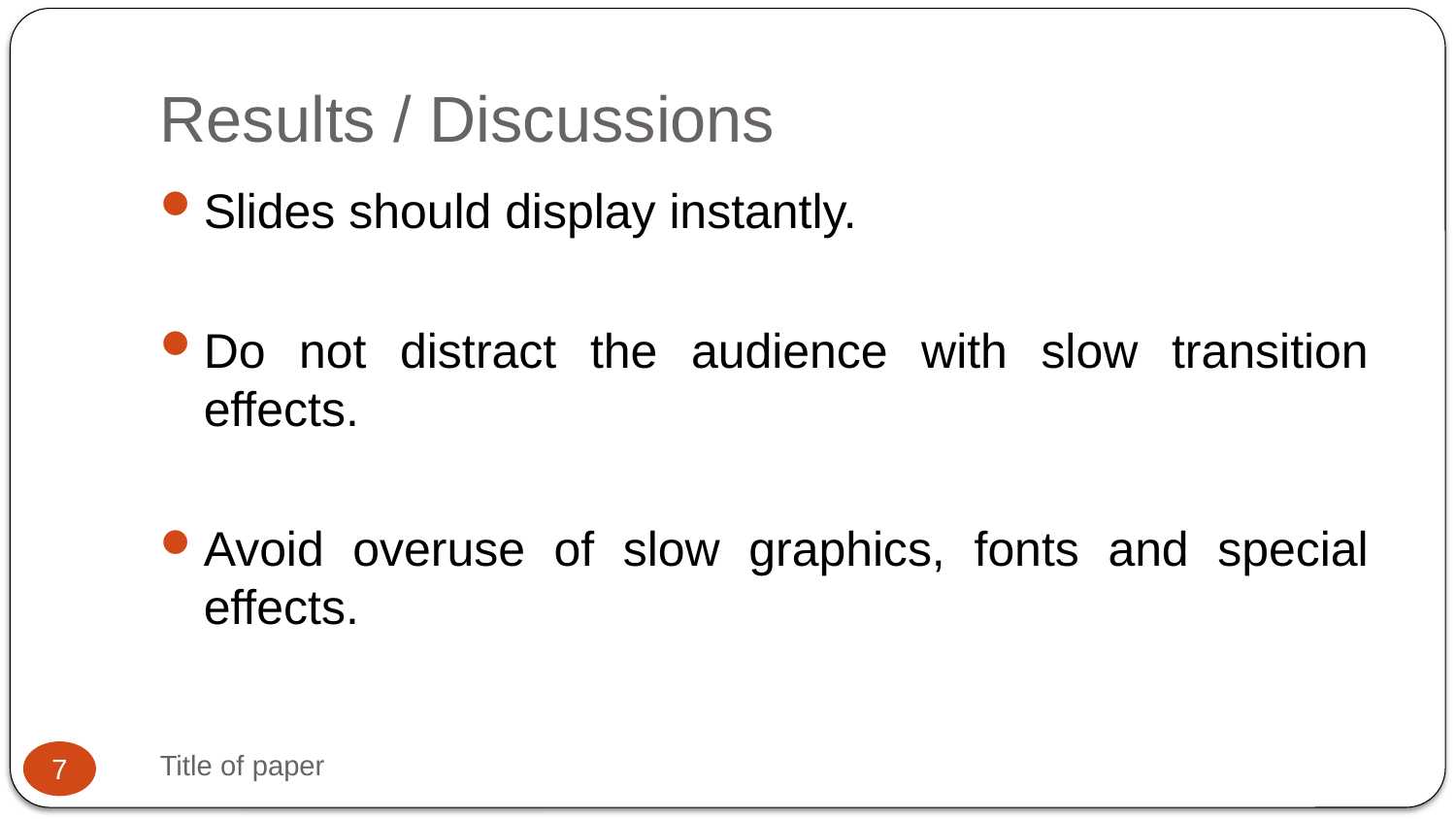

# Results / Discussions
Slides should display instantly.

Do not distract the audience with slow transition effects.

Avoid overuse of slow graphics, fonts and special effects.

Title of paper
7